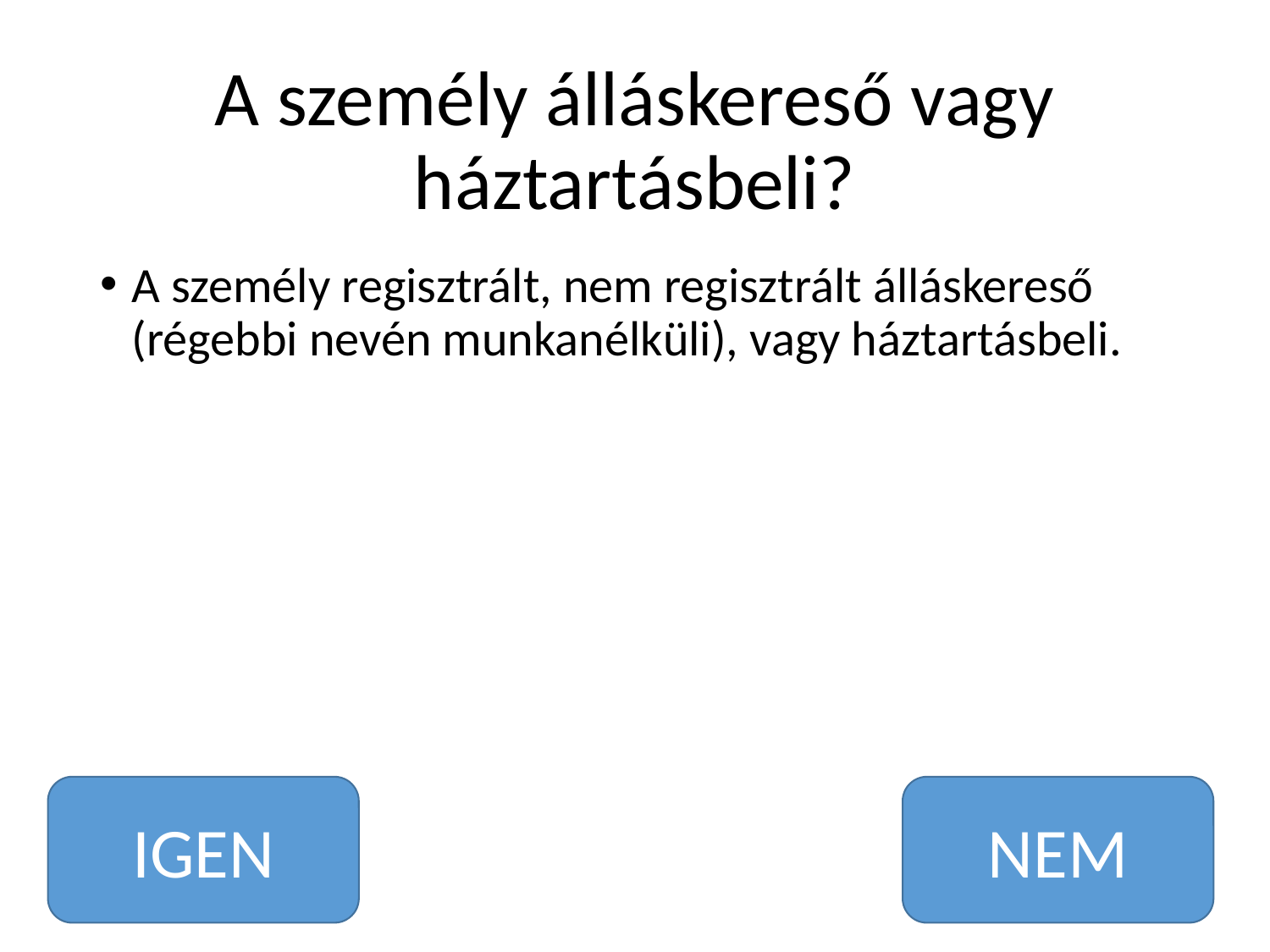

# A személy álláskereső vagy háztartásbeli?
A személy regisztrált, nem regisztrált álláskereső (régebbi nevén munkanélküli), vagy háztartásbeli.
NEM
IGEN